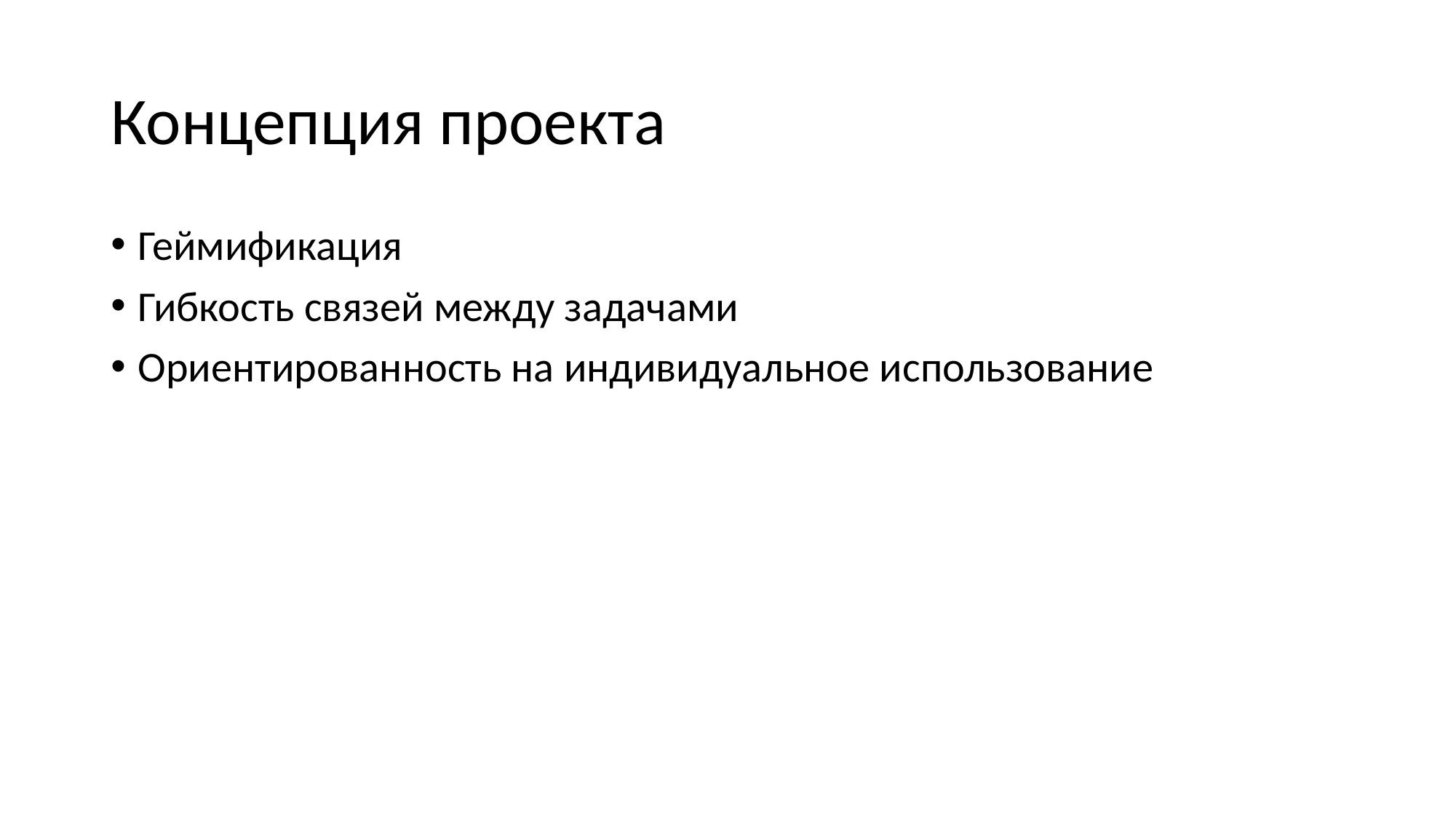

# Концепция проекта
Геймификация
Гибкость связей между задачами
Ориентированность на индивидуальное использование